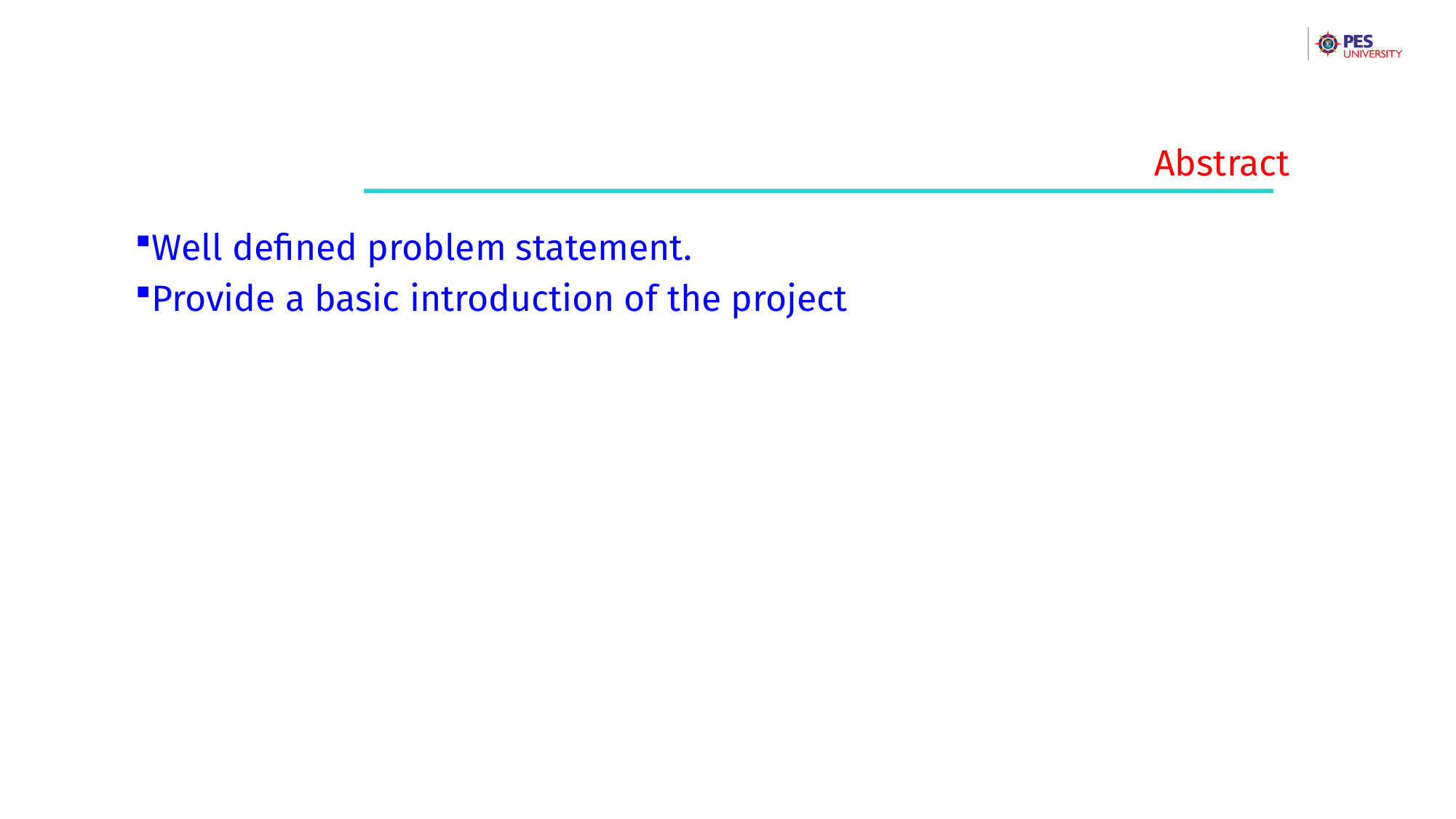

Abstract

Well defined problem statement.
Provide a basic introduction of the project